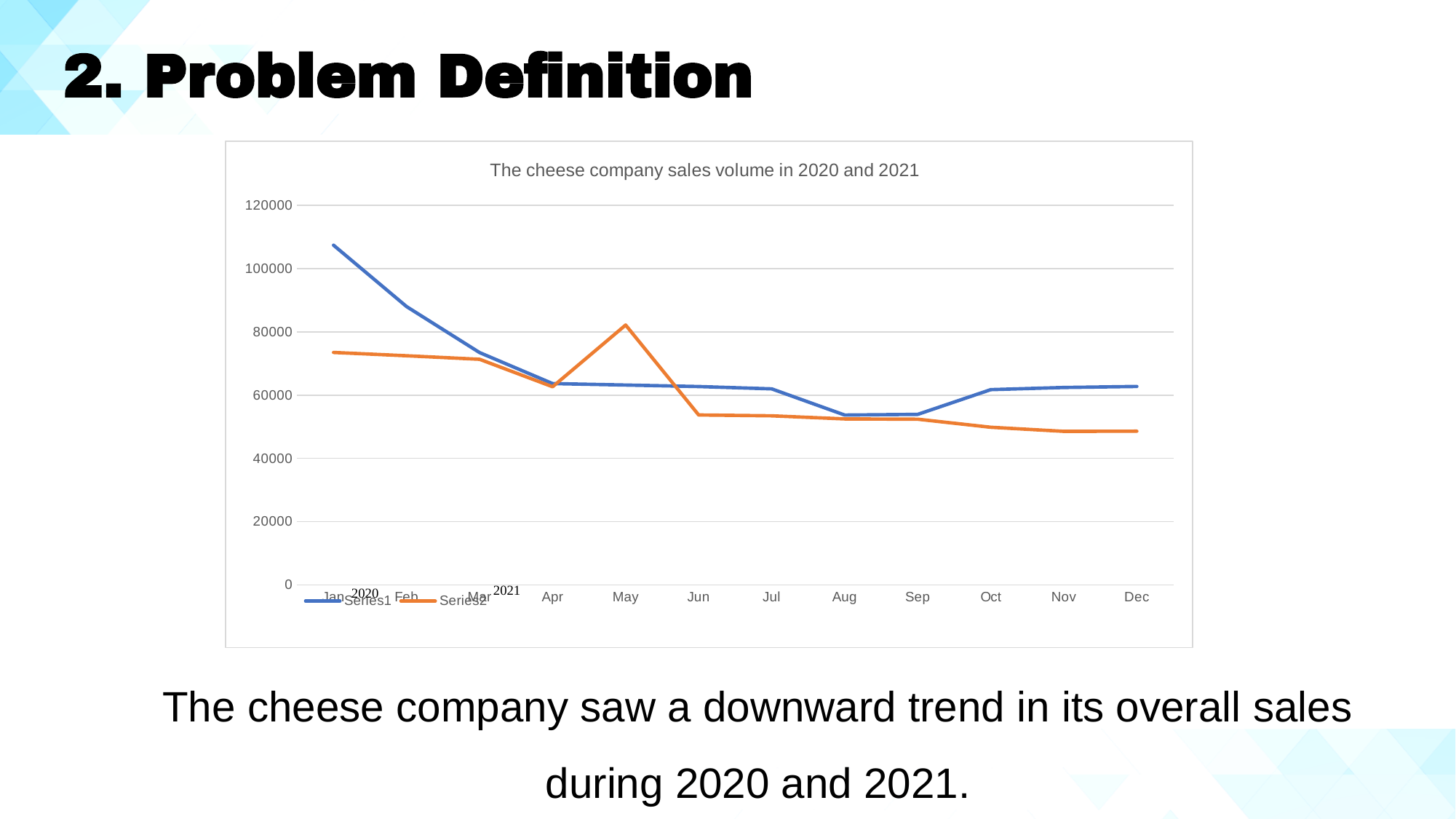

2. Problem Definition

### Chart: The cheese company sales volume in 2020 and 2021

| Category |  |  |
|---|---|---|
| Jan | 107404.58 | 73502.82 |
| Feb | 88004.15 | 72466.94 |
| Mar | 73467.14 | 71332.76 |
| Apr | 63658.46 | 62656.73 |
| May | 63199.67 | 82170.0 |
| Jun | 62728.11 | 53734.35 |
| Jul | 61995.54 | 53459.34 |
| Aug | 53703.66 | 52489.94 |
| Sep | 53925.7 | 52395.65 |
| Oct | 61746.55 | 49850.06 |
| Nov | 62421.41 | 48566.31 |
| Dec | 62756.48 | 48613.65 |
The cheese company saw a downward trend in its overall sales during 2020 and 2021.